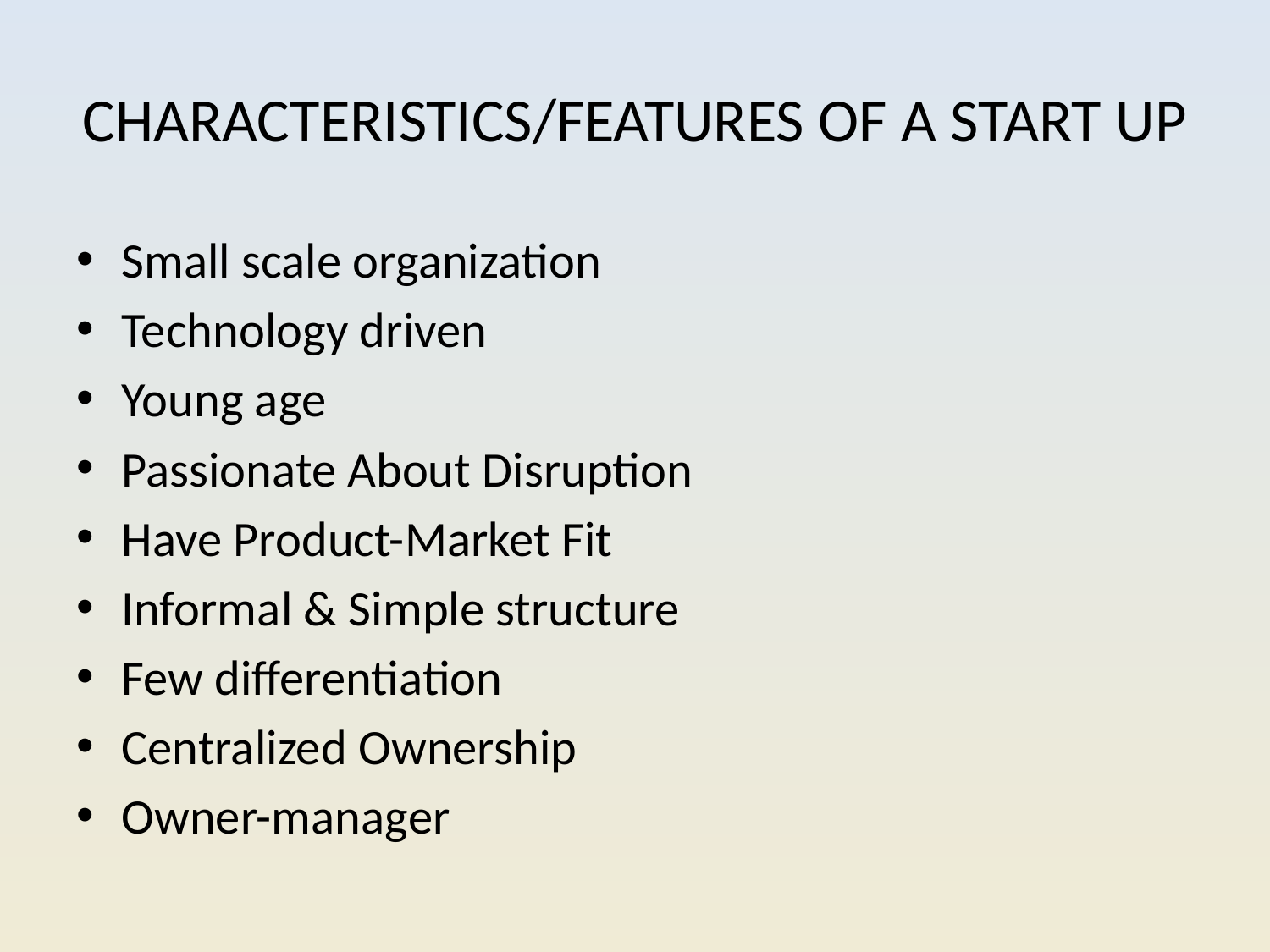

# CHARACTERISTICS/FEATURES OF A START UP
Small scale organization
Technology driven
Young age
Passionate About Disruption
Have Product-Market Fit
Informal & Simple structure
Few differentiation
Centralized Ownership
Owner-manager